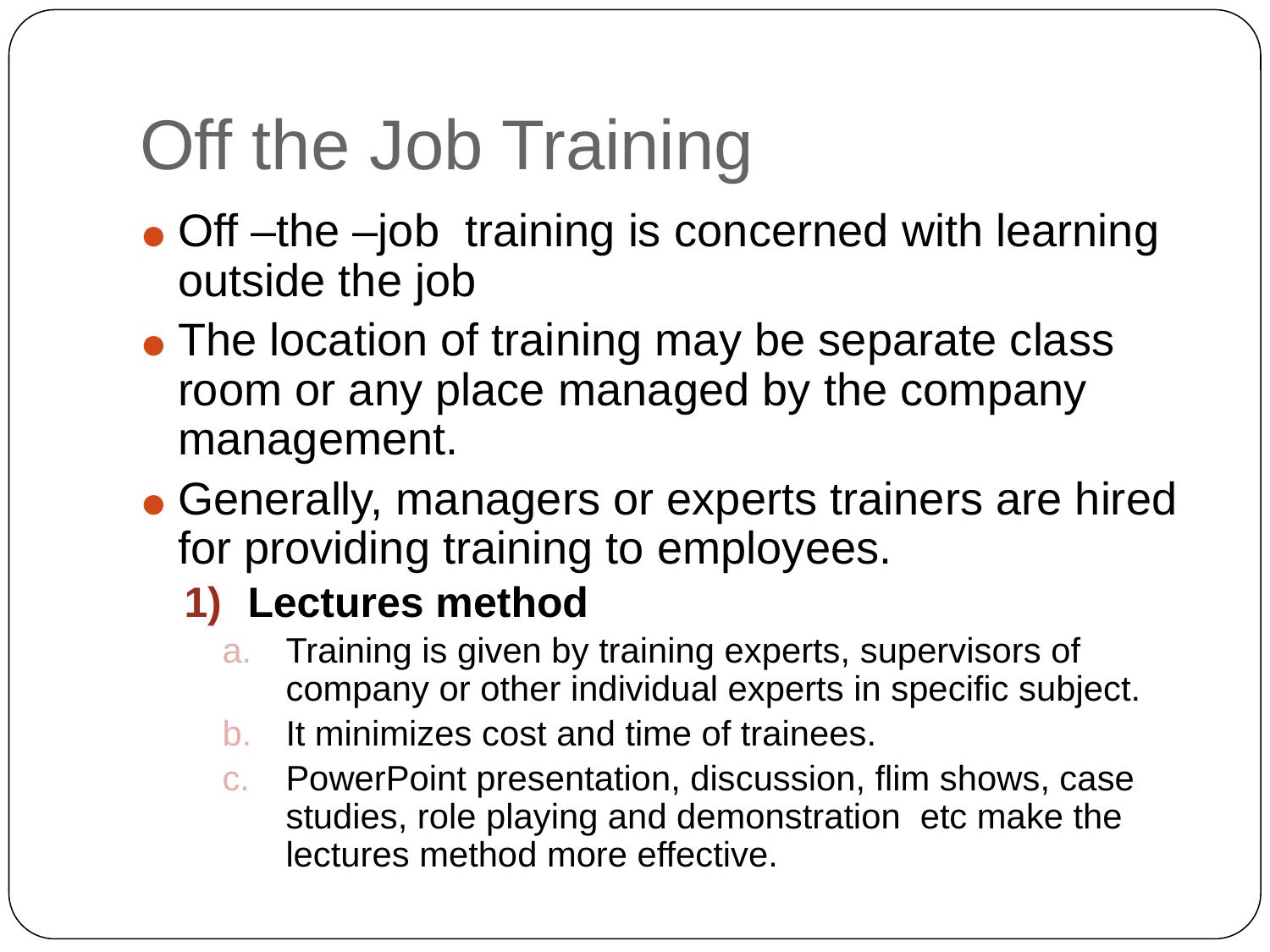

# Off the Job Training
Off –the –job  training is concerned with learning outside the job
The location of training may be separate class room or any place managed by the company management.
Generally, managers or experts trainers are hired for providing training to employees.
Lectures method
Training is given by training experts, supervisors of company or other individual experts in specific subject.
It minimizes cost and time of trainees.
PowerPoint presentation, discussion, flim shows, case studies, role playing and demonstration  etc make the lectures method more effective.